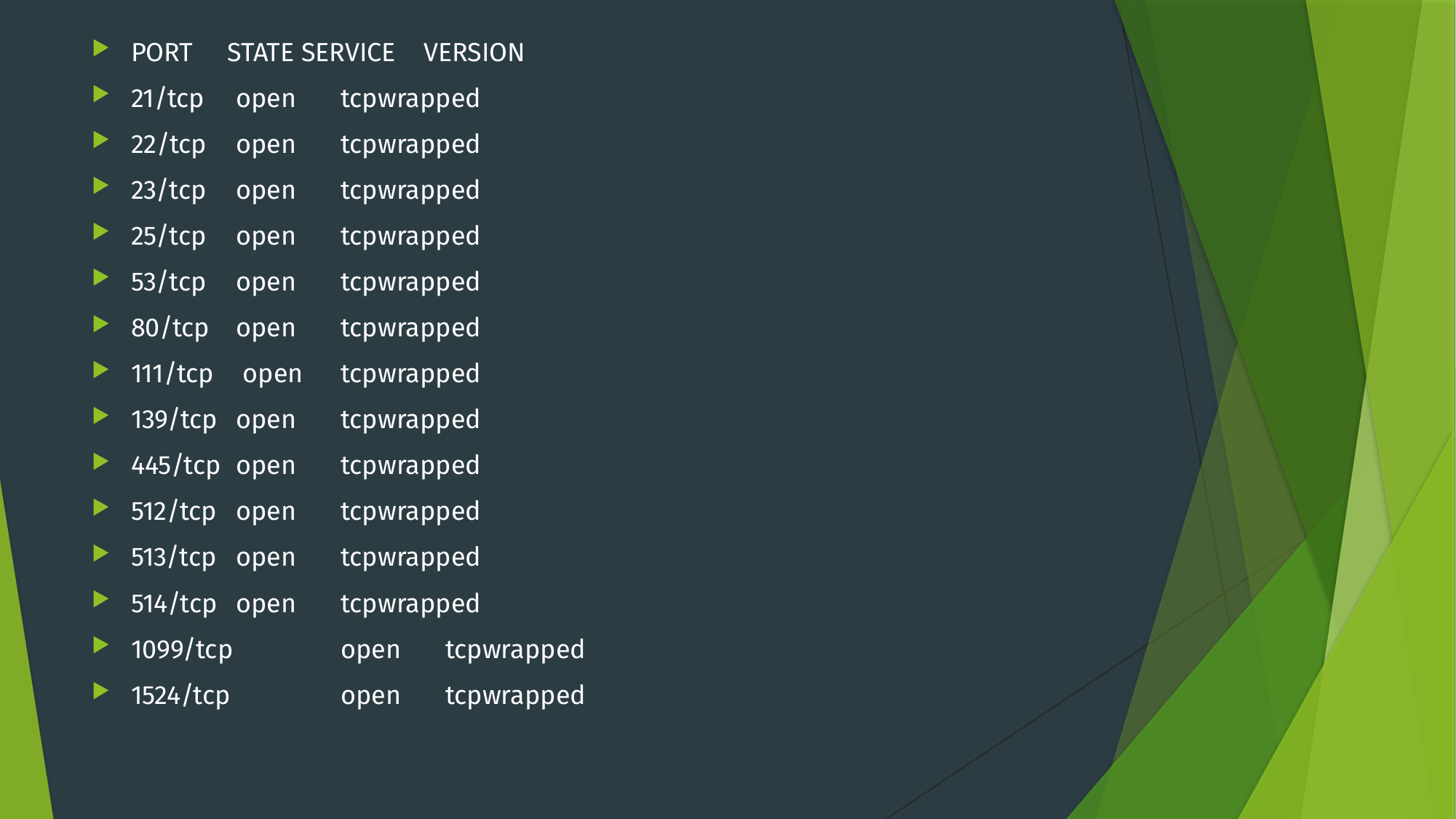

PORT     STATE SERVICE    VERSION
21/tcp   	open  		tcpwrapped
22/tcp   	open 		tcpwrapped
23/tcp   	open  		tcpwrapped
25/tcp   	open  		tcpwrapped
53/tcp   	open 		tcpwrapped
80/tcp   	open  		tcpwrapped
111/tcp 	 open  		tcpwrapped
139/tcp  	open  		tcpwrapped
445/tcp  	open  		tcpwrapped
512/tcp  	open  		tcpwrapped
513/tcp  	open  		tcpwrapped
514/tcp  	open  		tcpwrapped
1099/tcp 	open  		tcpwrapped
1524/tcp 	open 		tcpwrapped